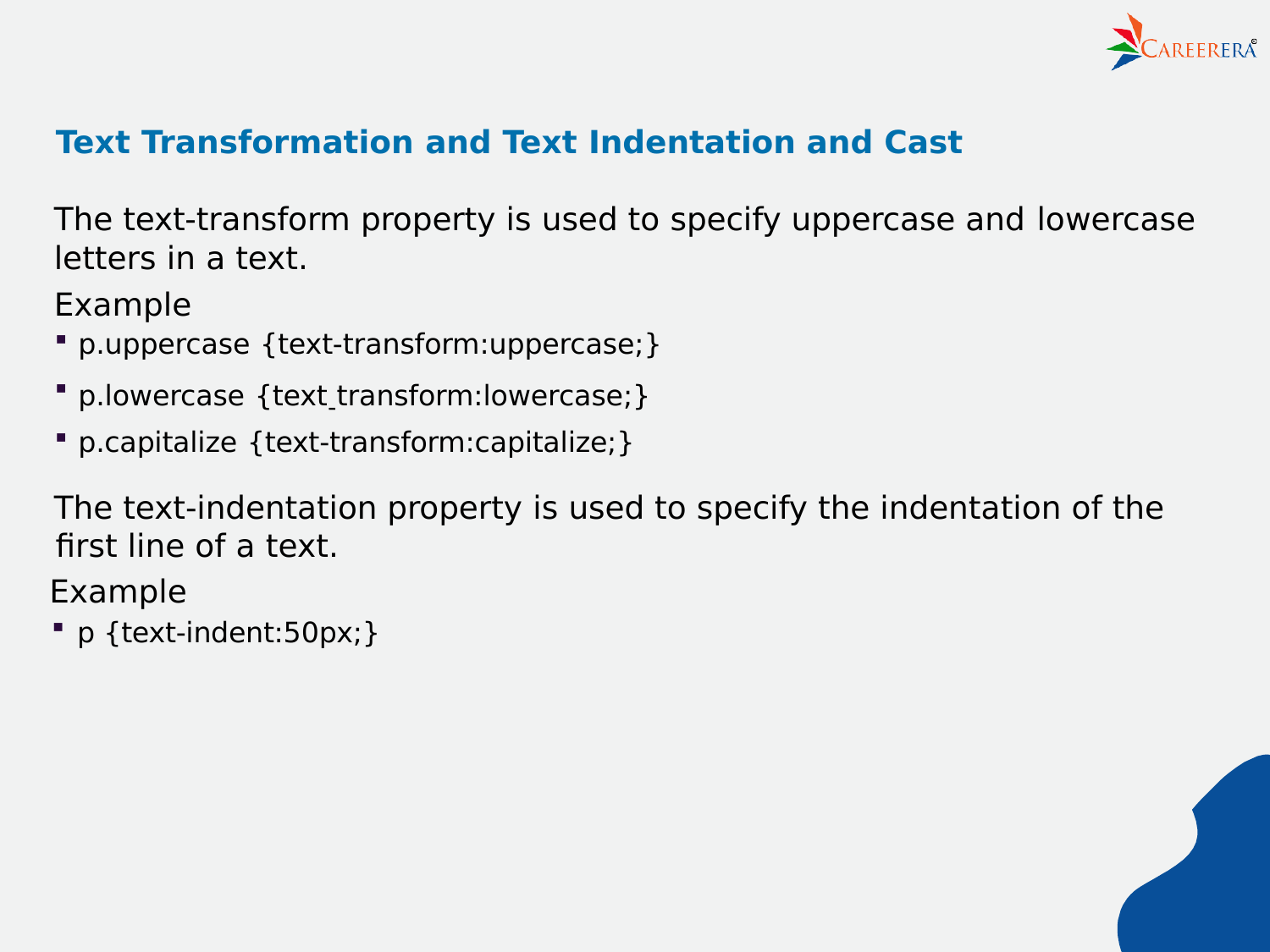

R
# Text Transformation and Text Indentation and Cast
The text-transform property is used to specify uppercase and lowercase
letters in a text.
Example
p.uppercase {text-transform:uppercase;}
p.lowercase {text-transform:lowercase;}
p.capitalize {text-transform:capitalize;}
The text-indentation property is used to specify the indentation of the  ﬁrst line of a text.
Example
p {text-indent:50px;}